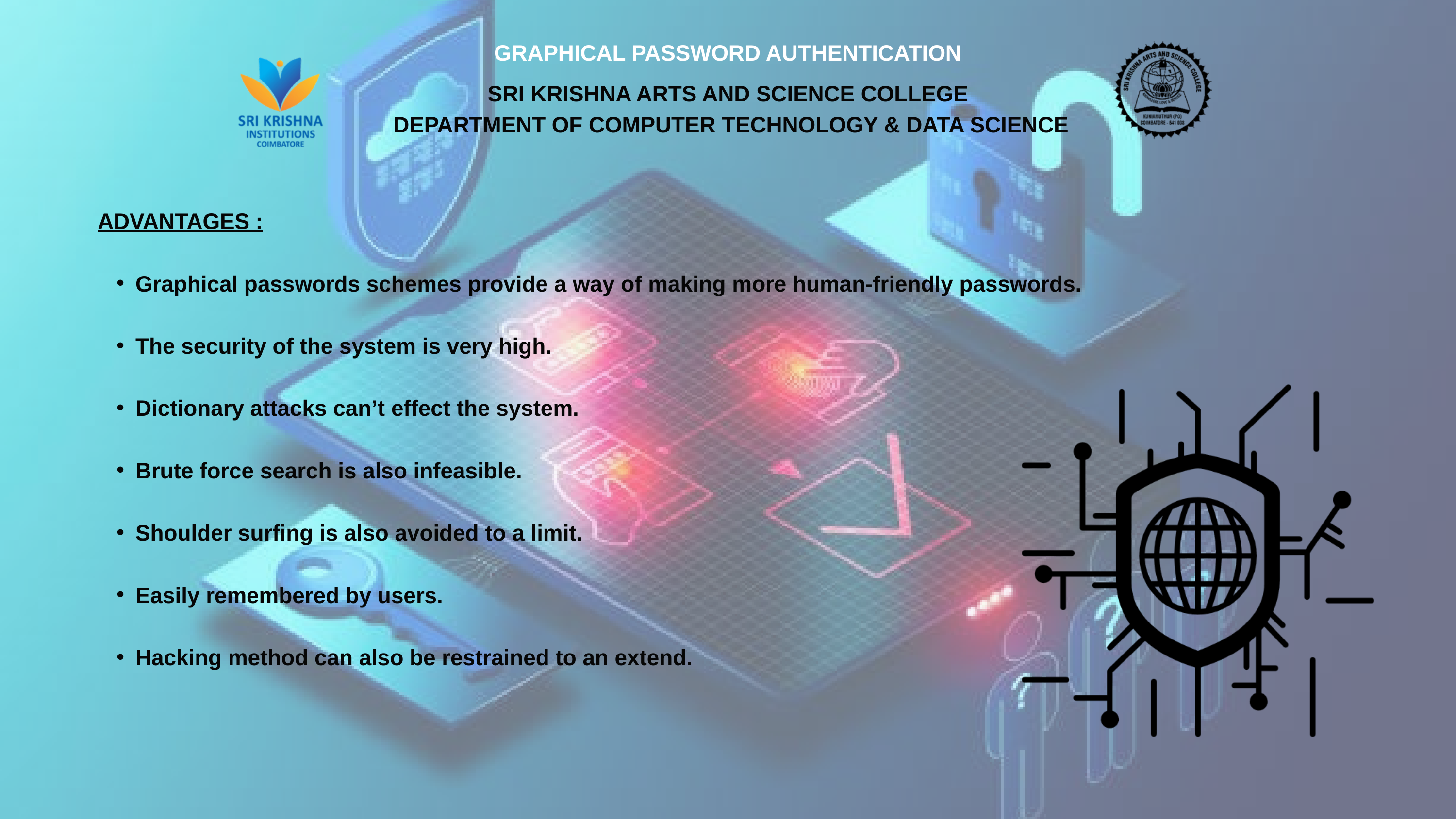

GRAPHICAL PASSWORD AUTHENTICATION

SRI KRISHNA ARTS AND SCIENCE COLLEGE
 DEPARTMENT OF COMPUTER TECHNOLOGY & DATA SCIENCE
ADVANTAGES :

Graphical passwords schemes provide a way of making more human-friendly passwords.

The security of the system is very high.

Dictionary attacks can’t effect the system.

Brute force search is also infeasible.

Shoulder surfing is also avoided to a limit.

Easily remembered by users.

Hacking method can also be restrained to an extend.